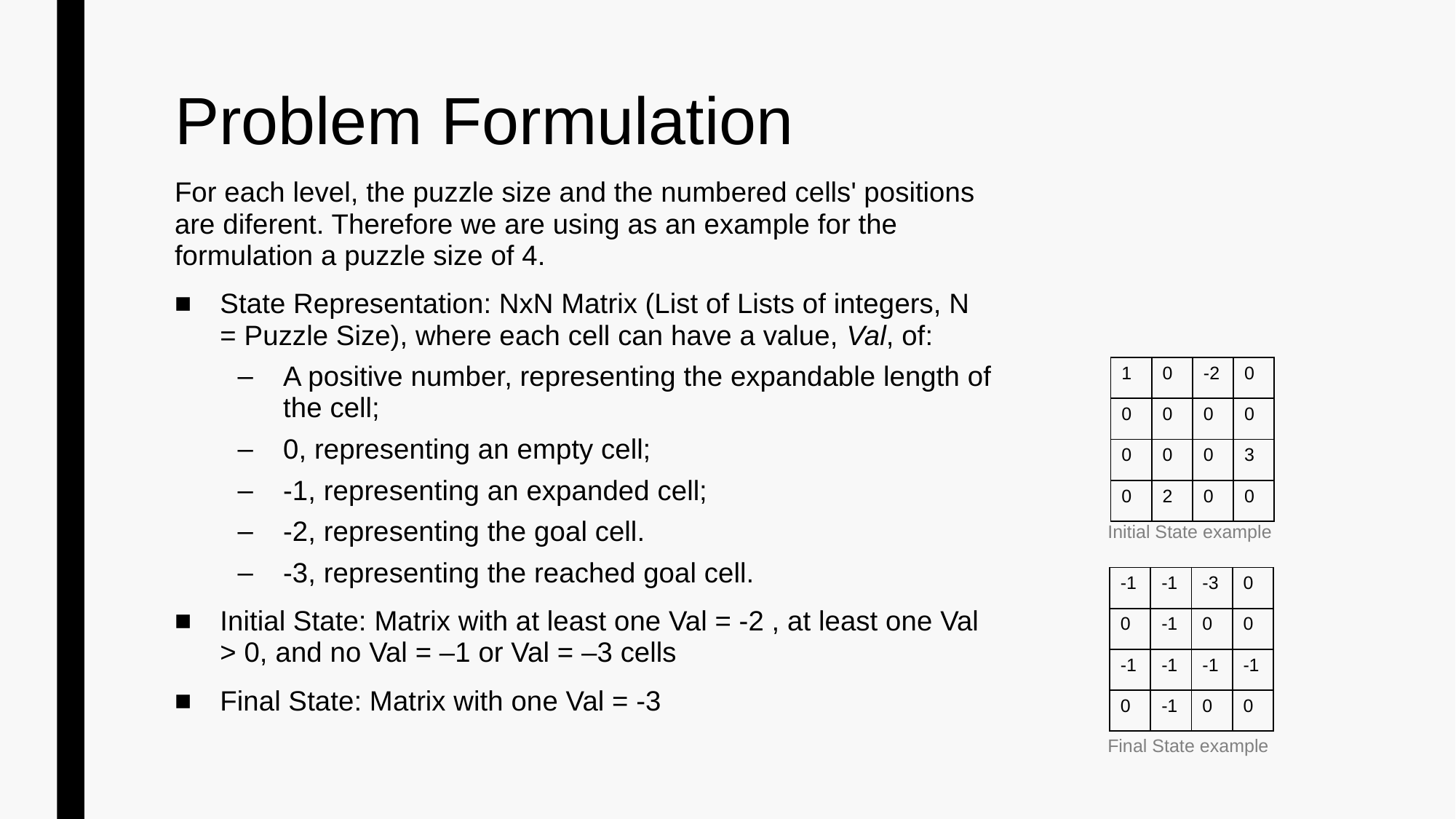

# Problem Formulation
For each level, the puzzle size and the numbered cells' positions are diferent. Therefore we are using as an example for the formulation a puzzle size of 4.
State Representation: NxN Matrix (List of Lists of integers, N = Puzzle Size), where each cell can have a value, Val, of:
A positive number, representing the expandable length of the cell;
0, representing an empty cell;
-1, representing an expanded cell;
-2, representing the goal cell.
-3, representing the reached goal cell.
Initial State: Matrix with at least one Val = -2 , at least one Val > 0, and no Val = –1 or Val = –3 cells
Final State: Matrix with one Val = -3
| 1 | 0 | -2 | 0 |
| --- | --- | --- | --- |
| 0 | 0 | 0 | 0 |
| 0 | 0 | 0 | 3 |
| 0 | 2 | 0 | 0 |
Initial State example
| -1 | -1 | -3 | 0 |
| --- | --- | --- | --- |
| 0 | -1 | 0 | 0 |
| -1 | -1 | -1 | -1 |
| 0 | -1 | 0 | 0 |
Final State example